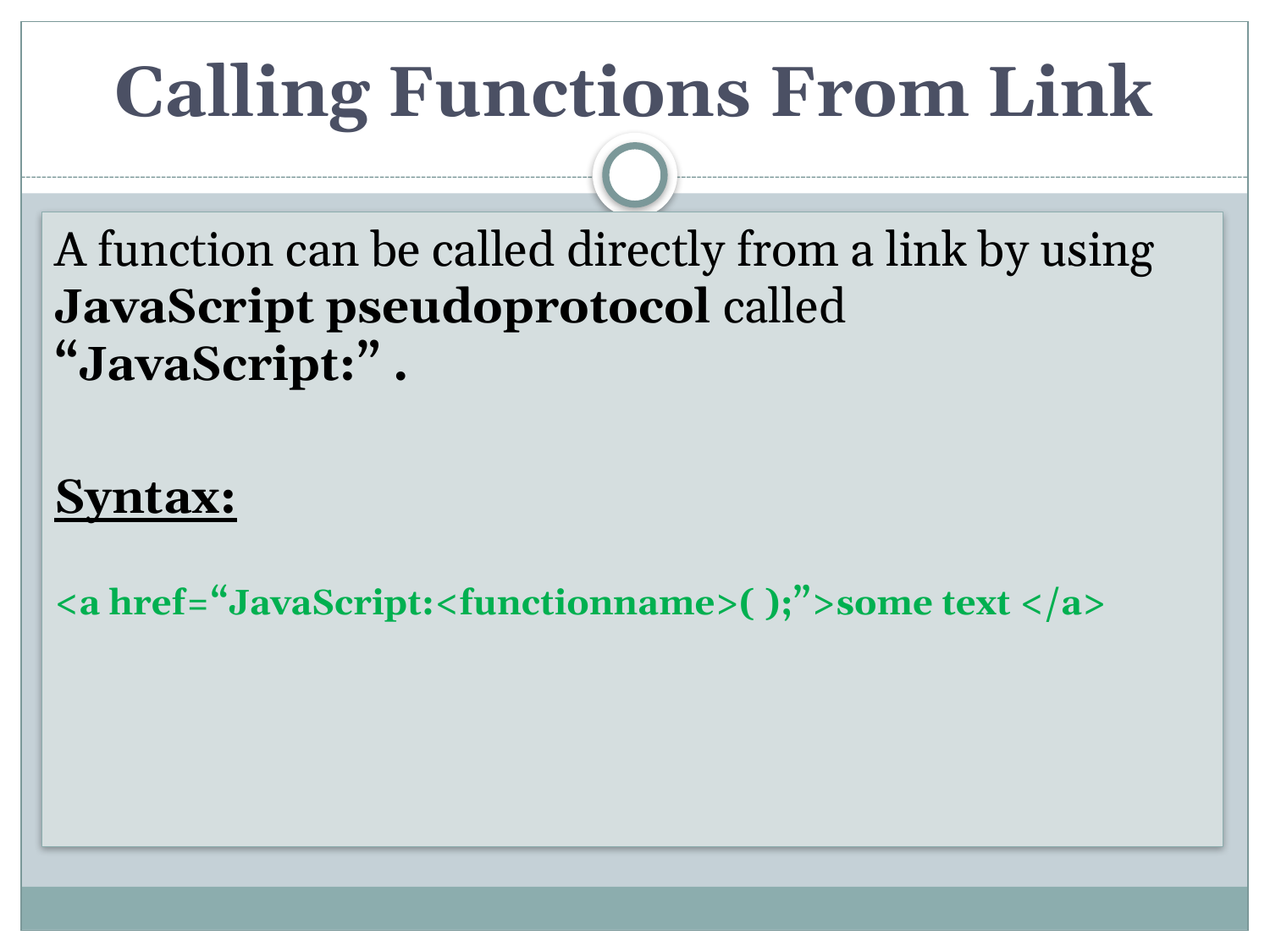

# Calling Functions From Link
A function can be called directly from a link by using JavaScript pseudoprotocol called “JavaScript:” .

Syntax:

<a href=“JavaScript:<functionname>( );”>some text </a>